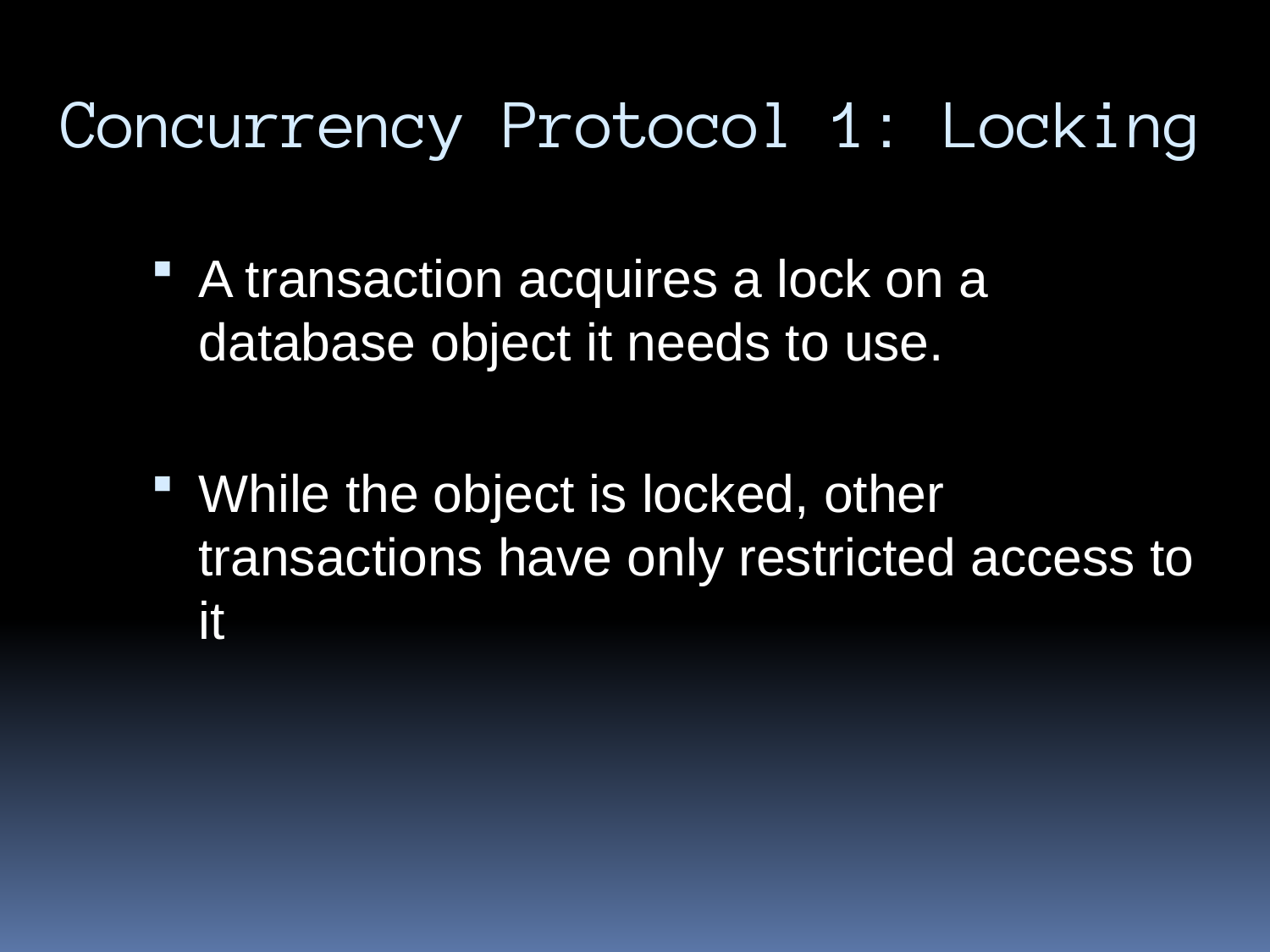

# Concurrency Protocol 1: Locking
A transaction acquires a lock on a database object it needs to use.

While the object is locked, other transactions have only restricted access to it